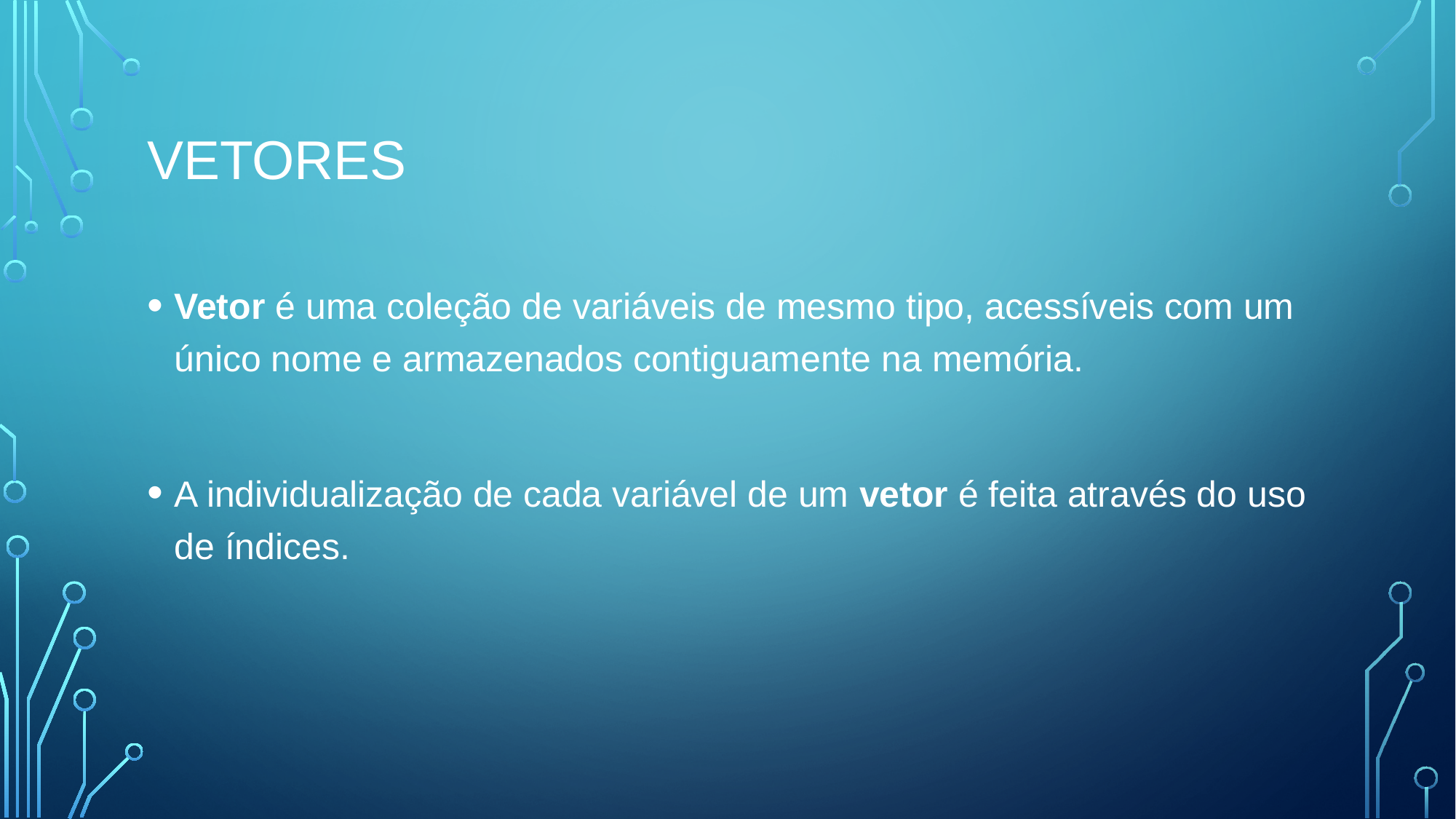

# Vetores
Vetor é uma coleção de variáveis de mesmo tipo, acessíveis com um único nome e armazenados contiguamente na memória.

A individualização de cada variável de um vetor é feita através do uso de índices.